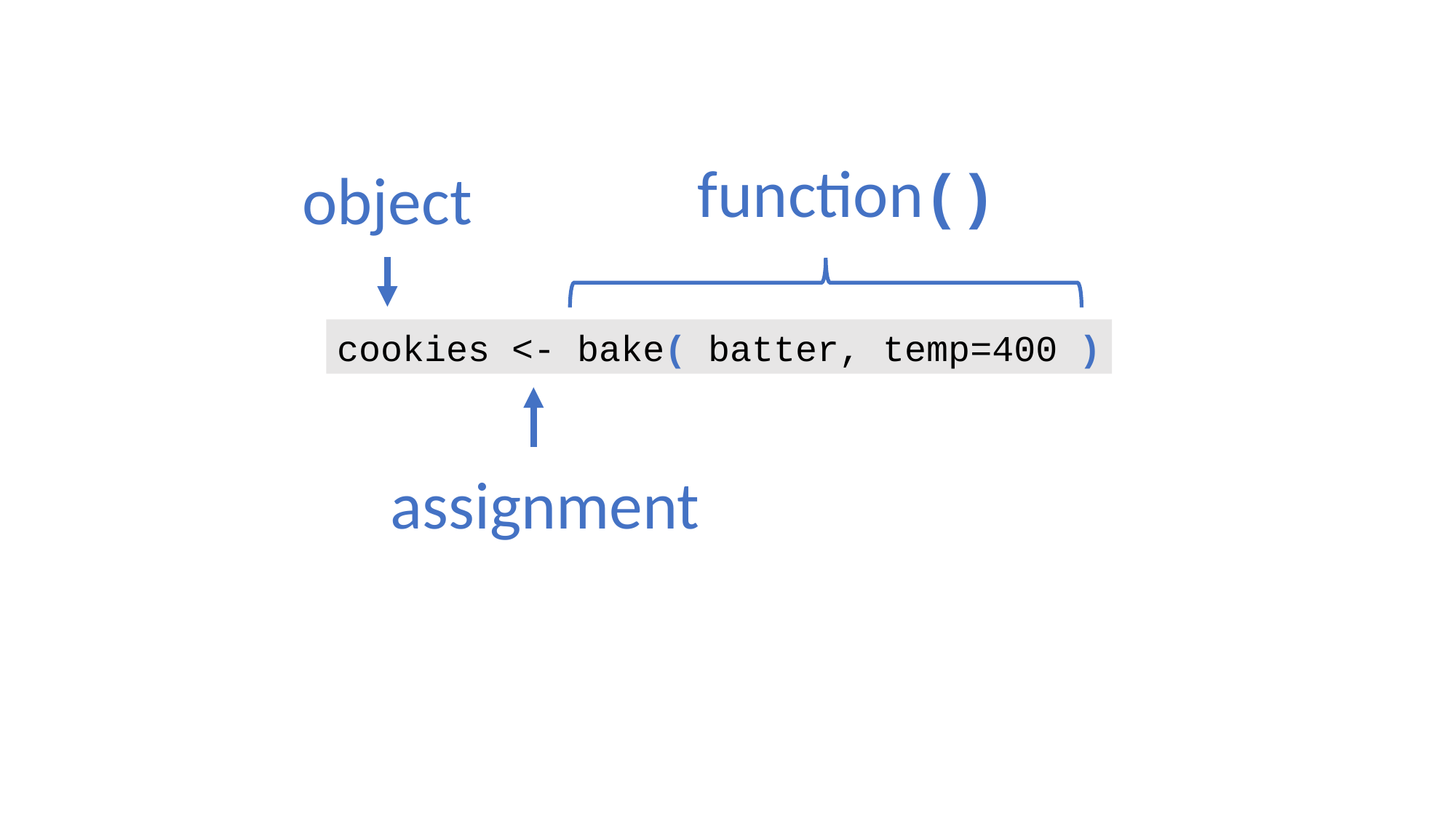

function()
object
cookies <- bake( batter, temp=400 )
assignment